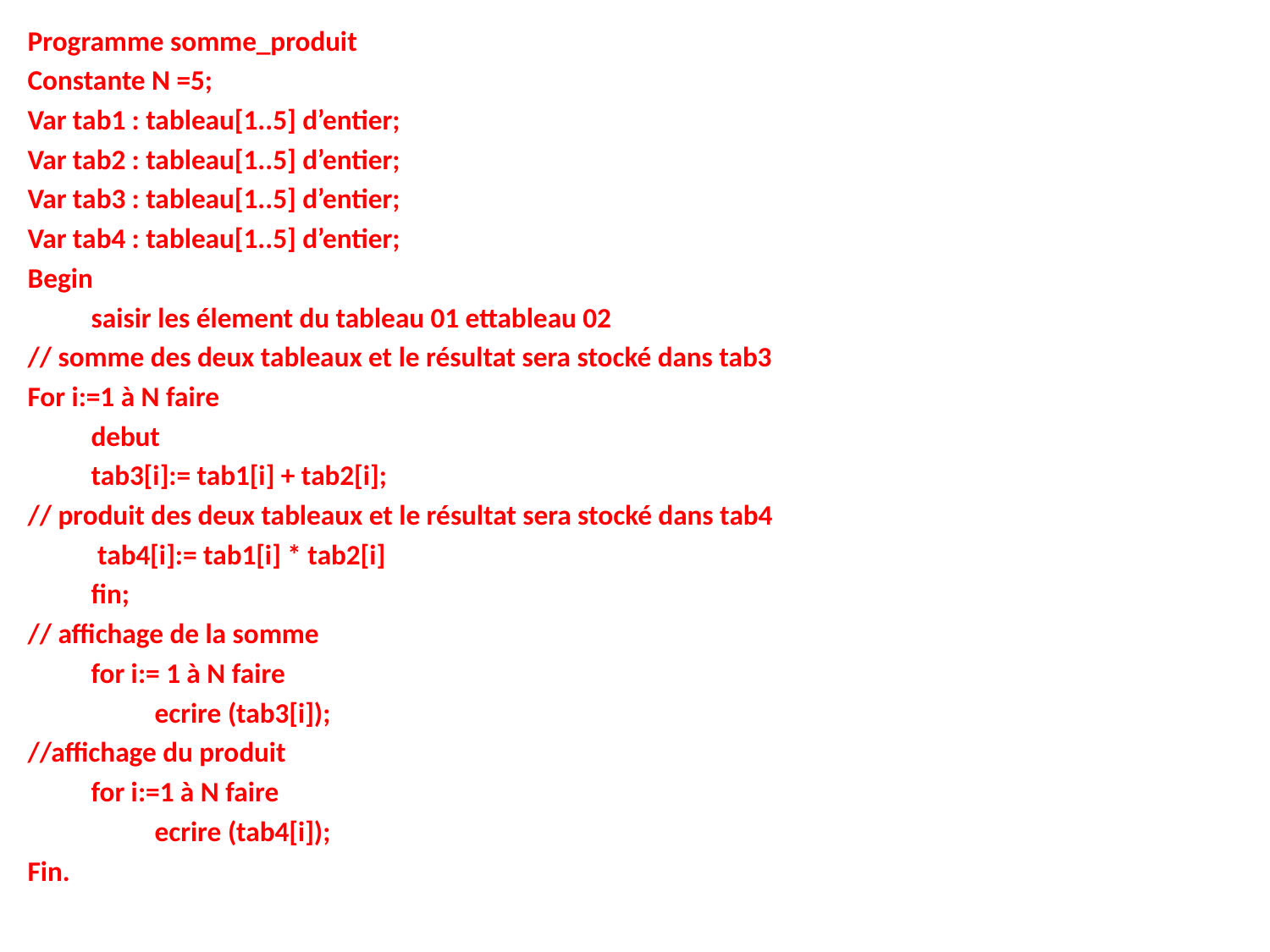

Programme somme_produit
Constante N =5;
Var tab1 : tableau[1..5] d’entier;
Var tab2 : tableau[1..5] d’entier;
Var tab3 : tableau[1..5] d’entier;
Var tab4 : tableau[1..5] d’entier;
Begin
	saisir les élement du tableau 01 ettableau 02
// somme des deux tableaux et le résultat sera stocké dans tab3
For i:=1 à N faire
	debut
	tab3[i]:= tab1[i] + tab2[i];
// produit des deux tableaux et le résultat sera stocké dans tab4
	 tab4[i]:= tab1[i] * tab2[i]
	fin;
// affichage de la somme
	for i:= 1 à N faire
		ecrire (tab3[i]);
//affichage du produit
	for i:=1 à N faire
		ecrire (tab4[i]);
Fin.